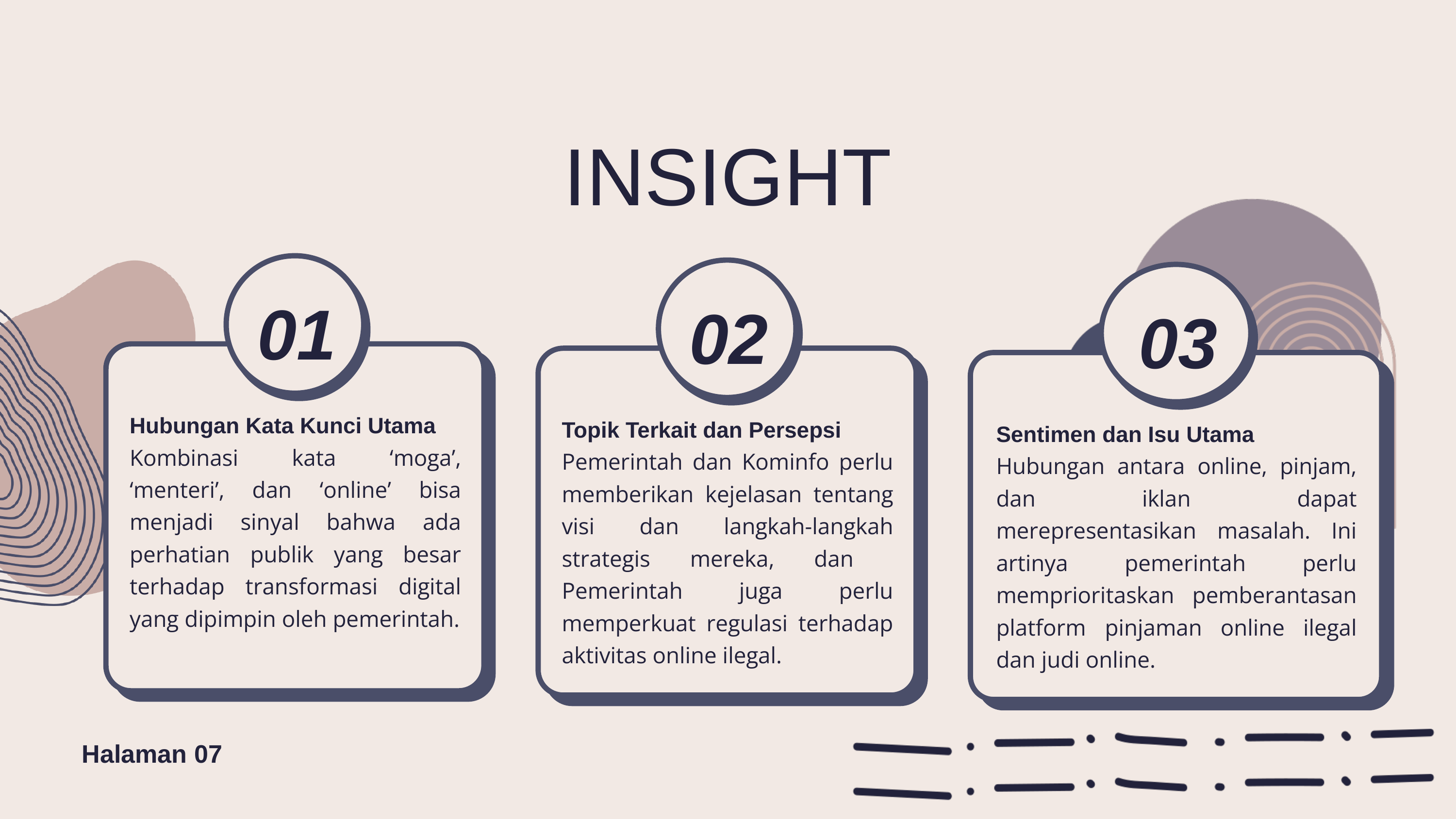

INSIGHT

01

Hubungan Kata Kunci Utama
Kombinasi kata ‘moga’, ‘menteri’, dan ‘online’ bisa menjadi sinyal bahwa ada perhatian publik yang besar terhadap transformasi digital yang dipimpin oleh pemerintah.

02

Topik Terkait dan Persepsi
Pemerintah dan Kominfo perlu memberikan kejelasan tentang visi dan langkah-langkah strategis mereka, dan  Pemerintah juga perlu memperkuat regulasi terhadap aktivitas online ilegal.

03

Sentimen dan Isu Utama
Hubungan antara online, pinjam, dan iklan dapat merepresentasikan masalah. Ini artinya pemerintah perlu memprioritaskan pemberantasan platform pinjaman online ilegal dan judi online.

Halaman 07